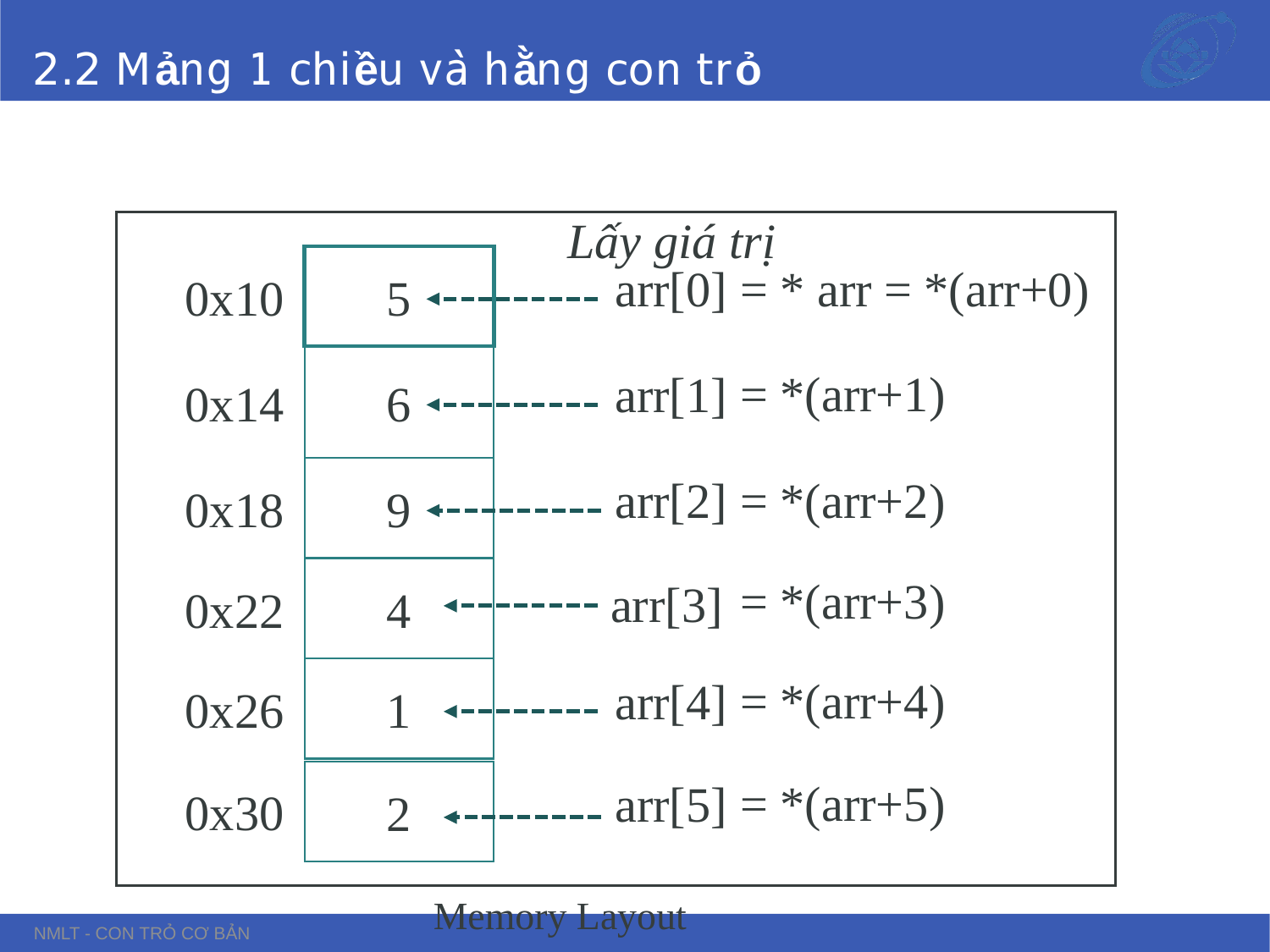

# 2.2 Mảng 1 chiều và hằng con trỏ

Lấy giá trị

5
= * arr = *(arr+0)
arr[0]
0x10

6
= *(arr+1)
arr[1]
0x14

9
= *(arr+2)
arr[2]
0x18

4
= *(arr+3)
arr[3]
0x22

1
= *(arr+4)
arr[4]
0x26

2
= *(arr+5)
arr[5]
0x30

Memory Layout
NMLT - Con trỏ cơ bản
35